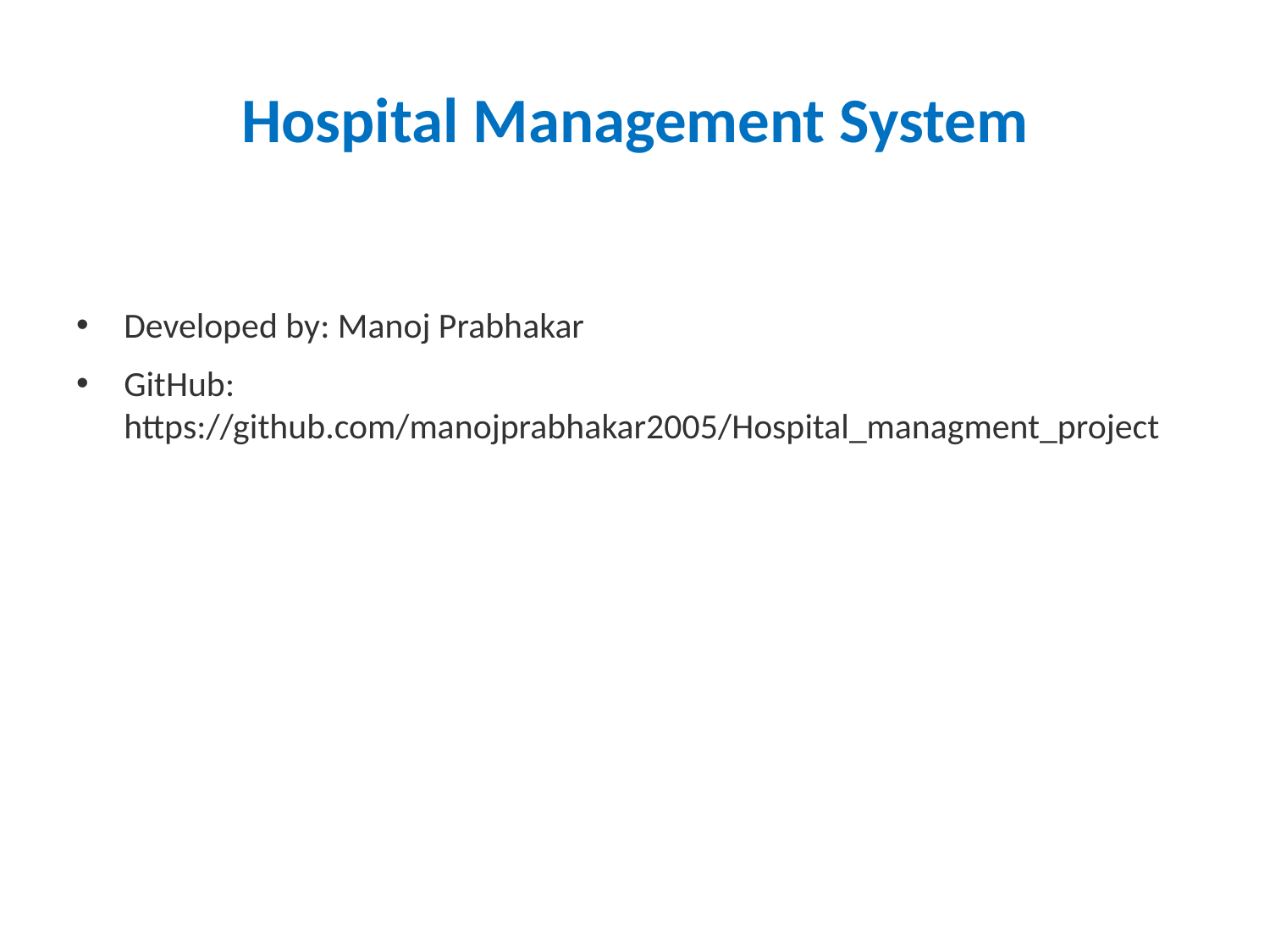

# Hospital Management System

Developed by: Manoj Prabhakar
GitHub: https://github.com/manojprabhakar2005/Hospital_managment_project